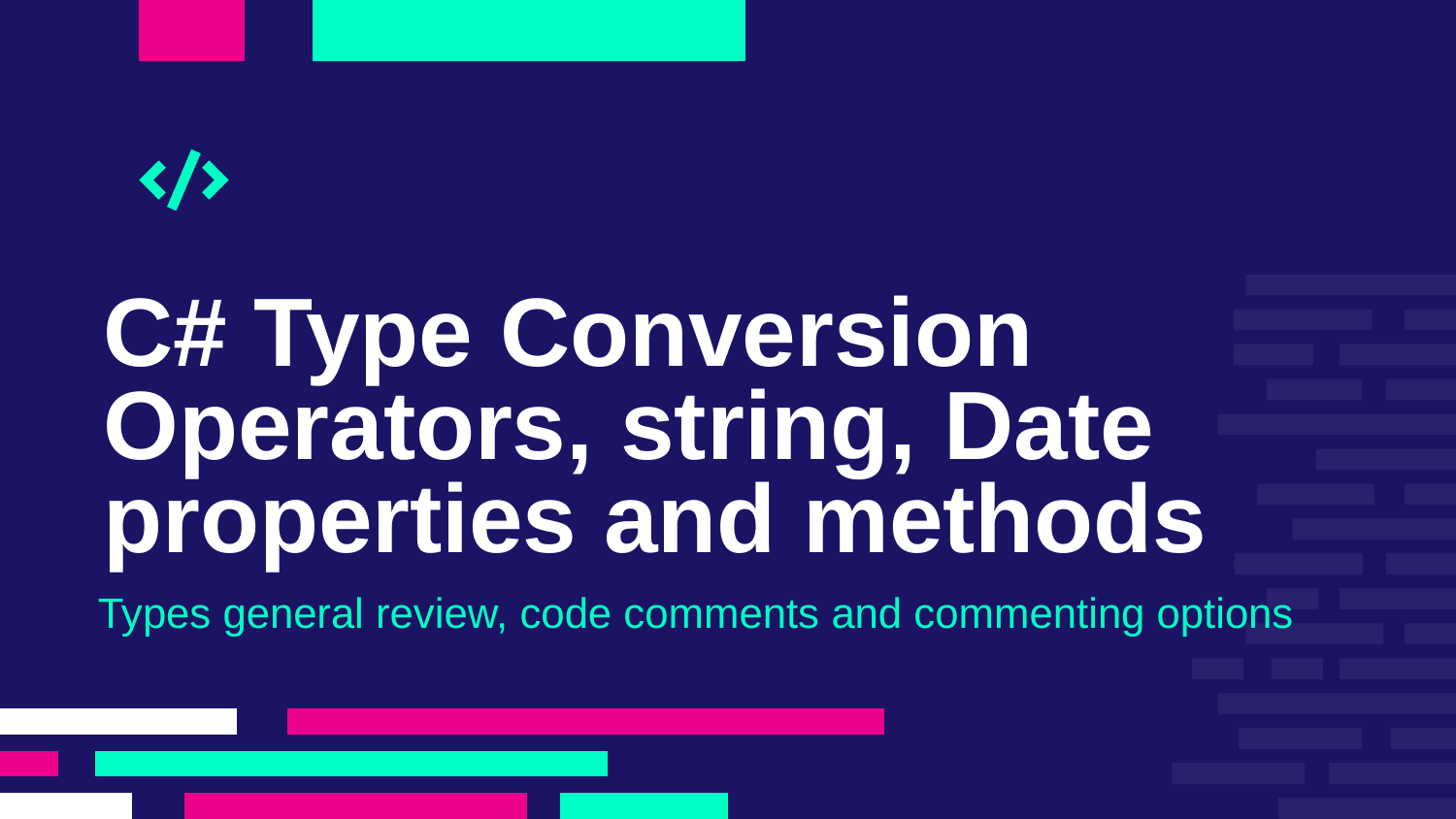

# C# Type Conversion Operators, string, Date properties and methods
Types general review, code comments and commenting options